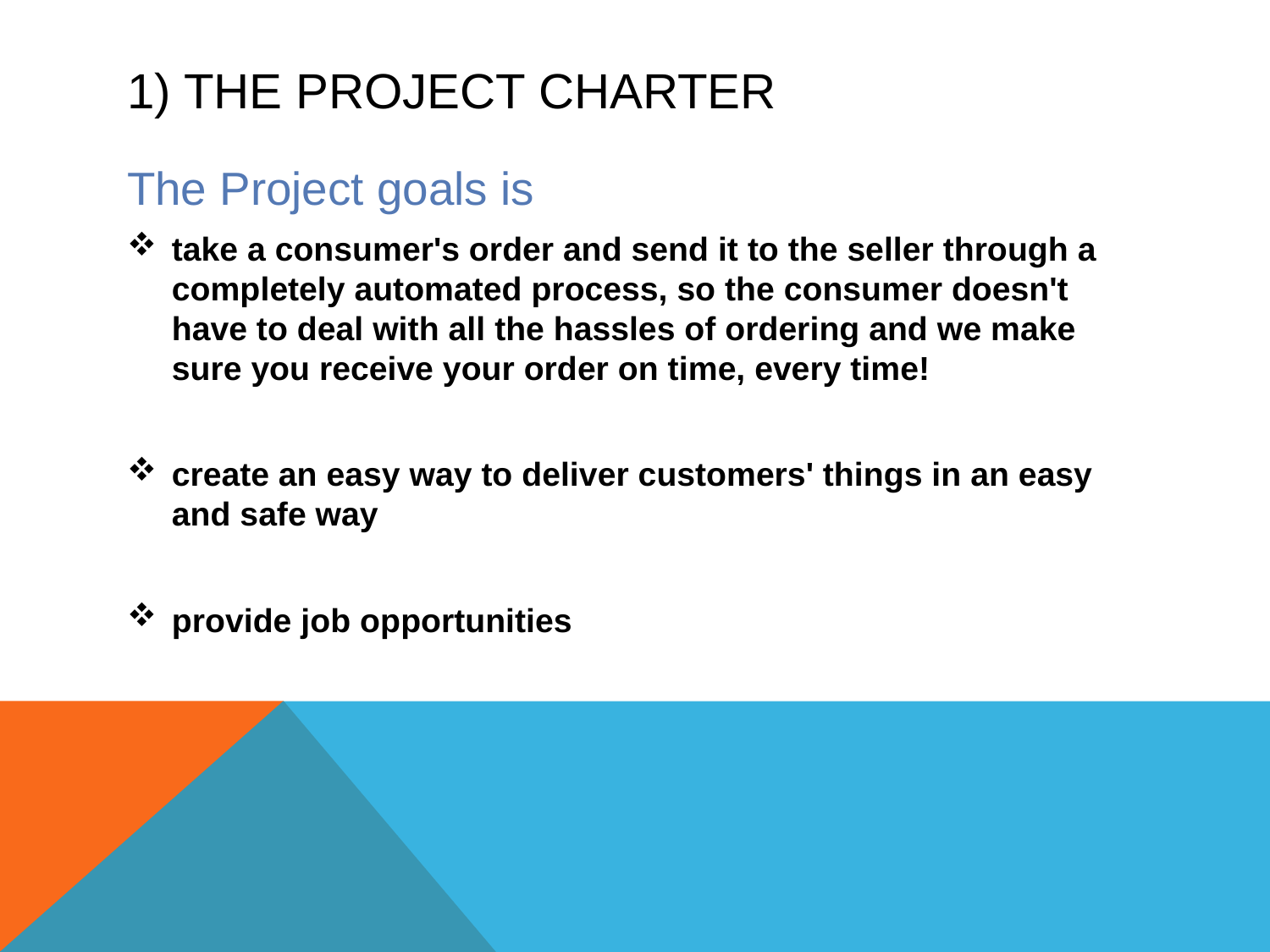

# 1) THE Project charter
The Project goals is
take a consumer's order and send it to the seller through a completely automated process, so the consumer doesn't have to deal with all the hassles of ordering and we make sure you receive your order on time, every time!

create an easy way to deliver customers' things in an easy and safe way

provide job opportunities